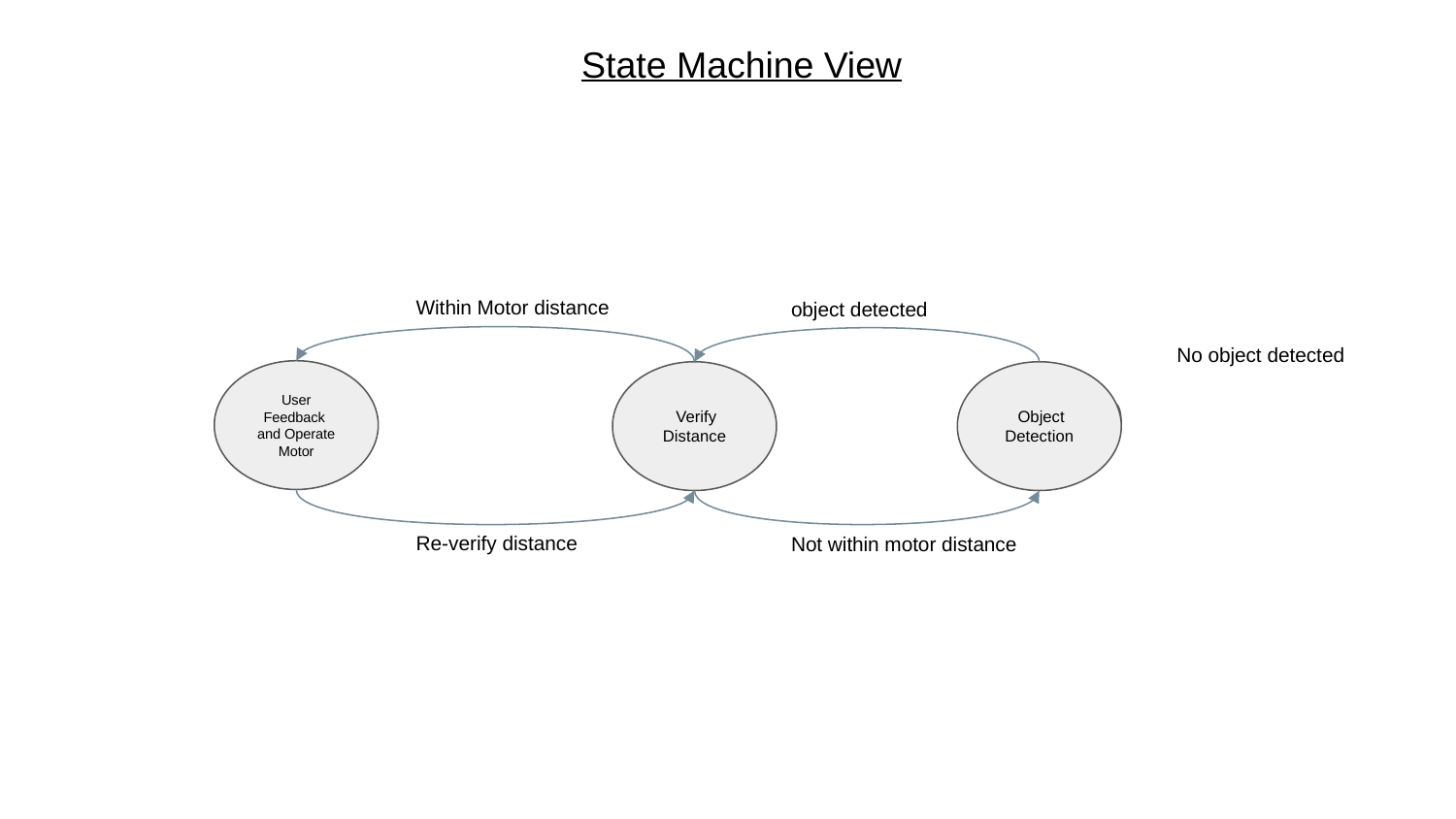

# State Machine View
Within Motor distance
object detected
No object detected
User Feedback  and Operate Motor
 Verify Distance
 Object Detection
Re-verify distance
Not within motor distance